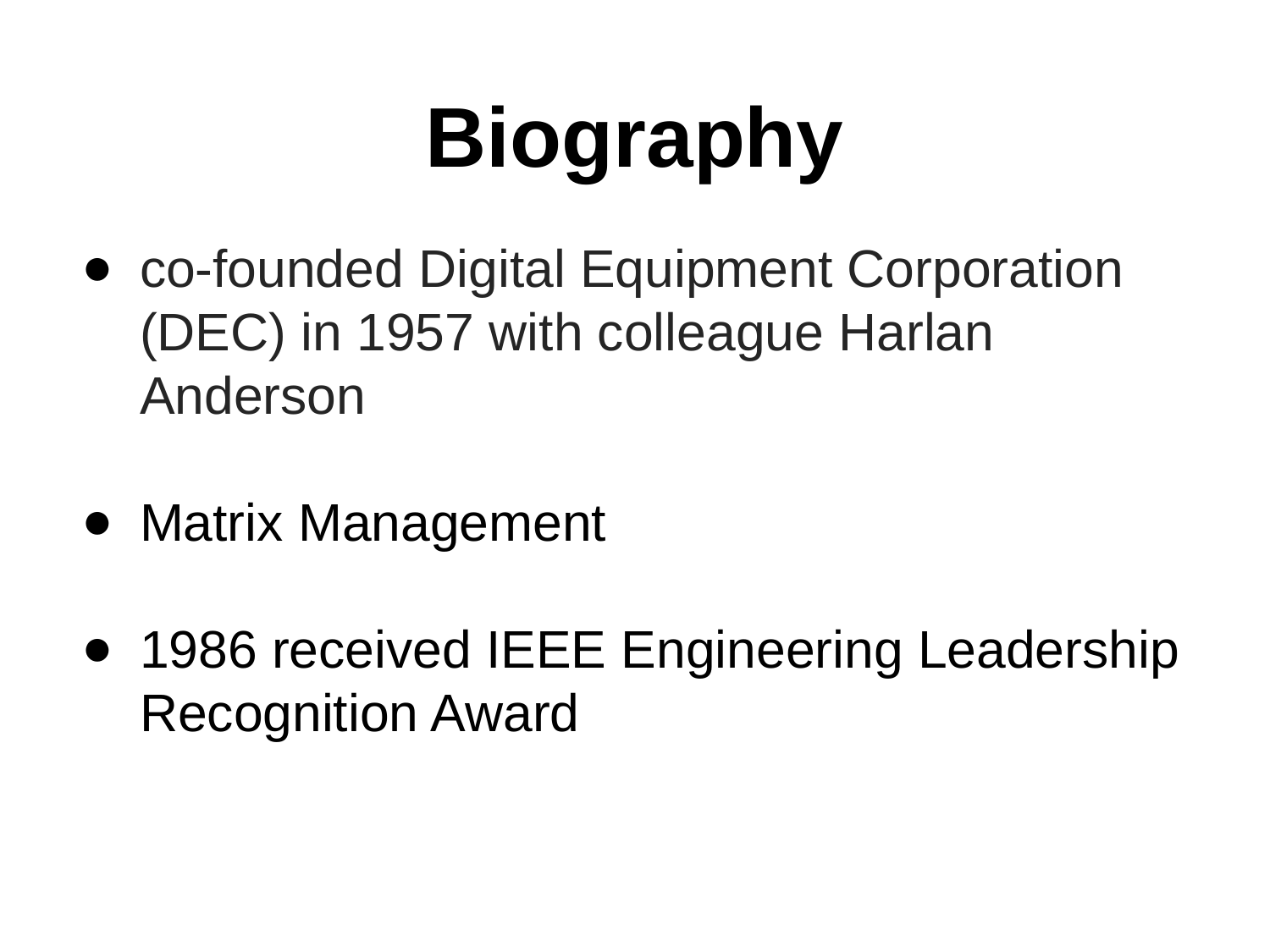

# Biography
co-founded Digital Equipment Corporation (DEC) in 1957 with colleague Harlan Anderson

Matrix Management

1986 received IEEE Engineering Leadership Recognition Award